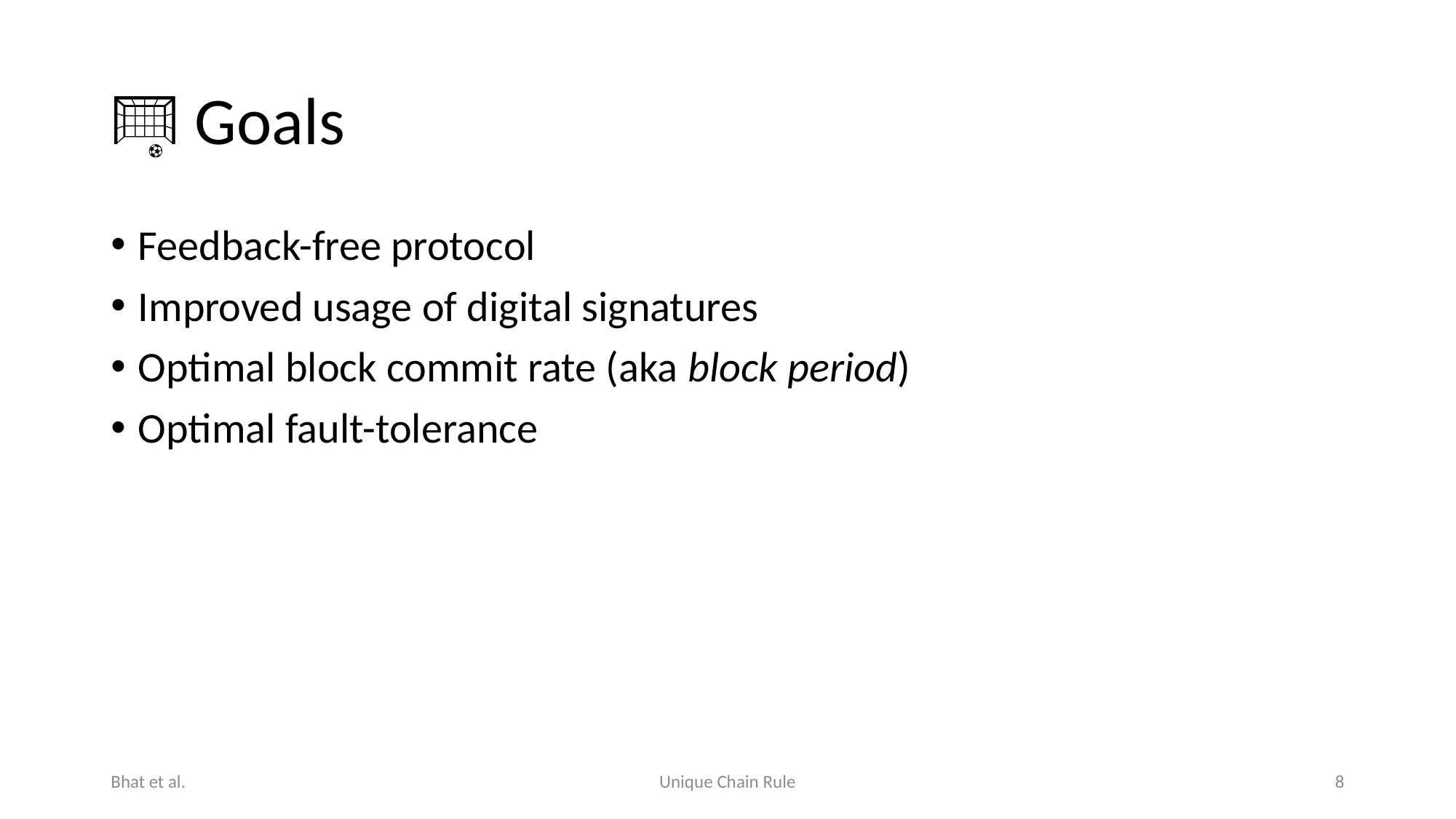

# 🥅 Goals
Feedback-free protocol
Improved usage of digital signatures
Optimal block commit rate (aka block period)
Optimal fault-tolerance
Bhat et al.
Unique Chain Rule
8